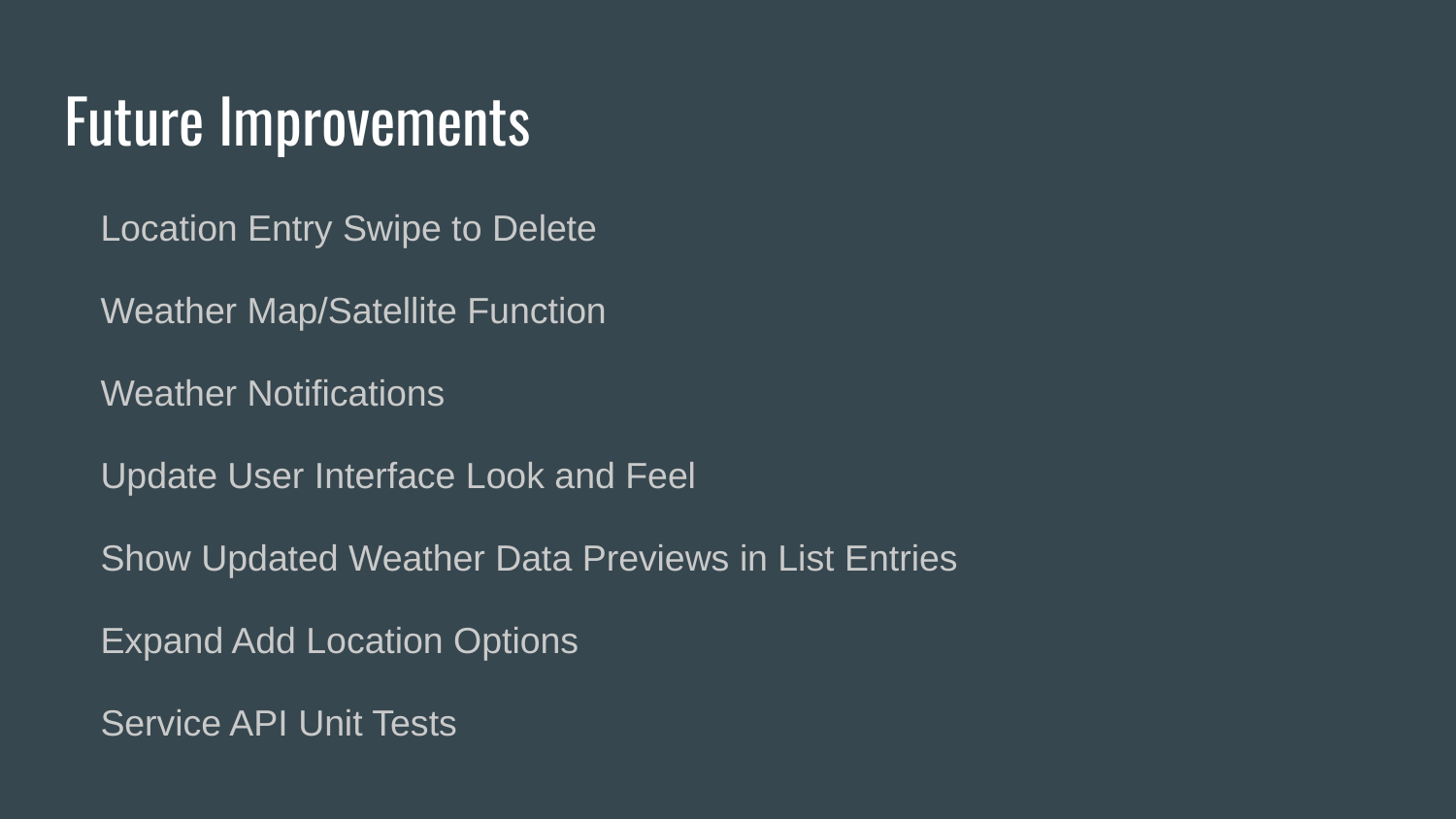

# Future Improvements
Location Entry Swipe to Delete
Weather Map/Satellite Function
Weather Notifications
Update User Interface Look and Feel
Show Updated Weather Data Previews in List Entries
Expand Add Location Options
Service API Unit Tests